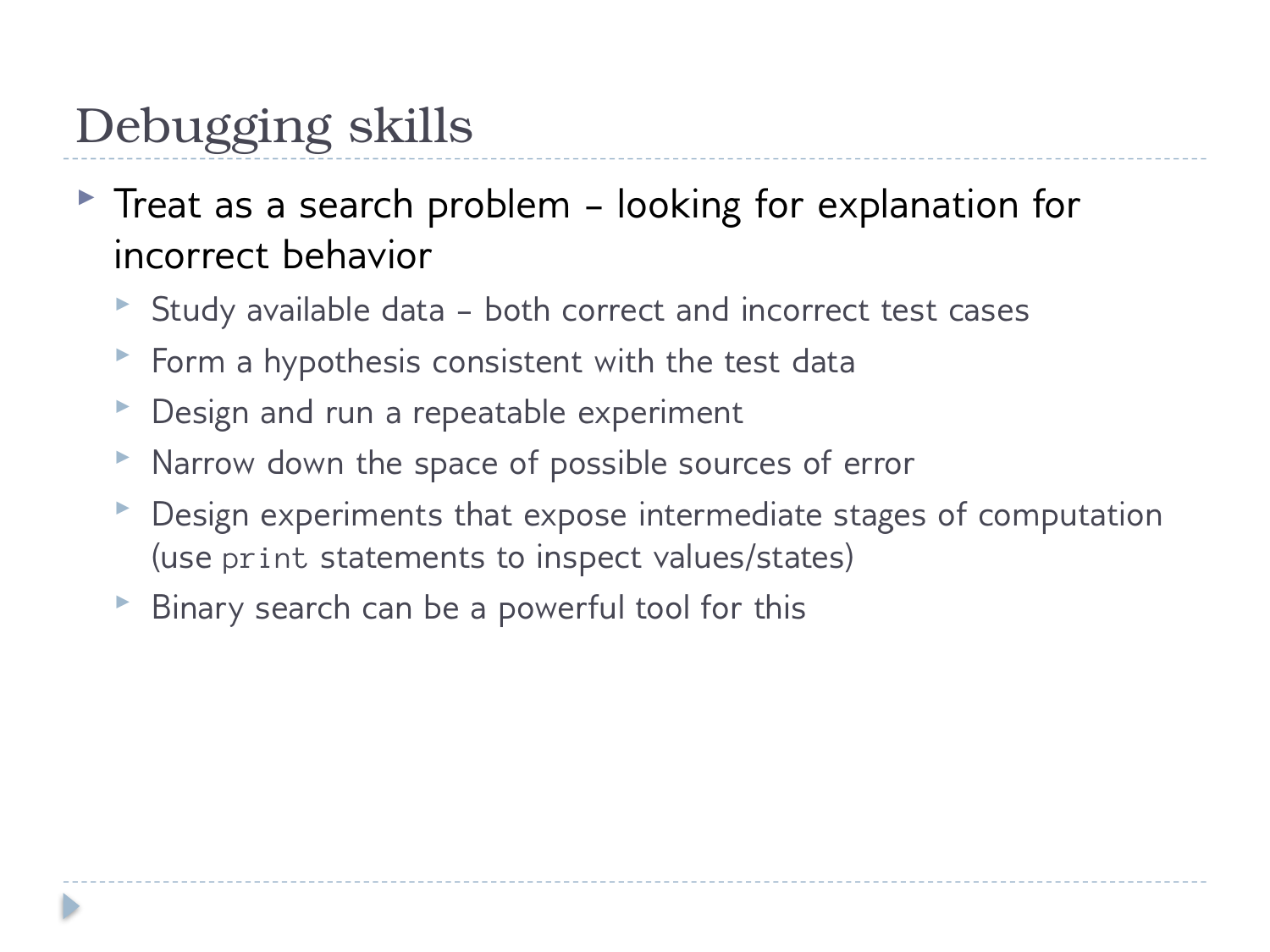

# Debugging skills
Treat as a search problem – looking for explanation for incorrect behavior
Study available data – both correct and incorrect test cases
Form a hypothesis consistent with the test data
Design and run a repeatable experiment
Narrow down the space of possible sources of error
Design experiments that expose intermediate stages of computation (use print statements to inspect values/states)
Binary search can be a powerful tool for this